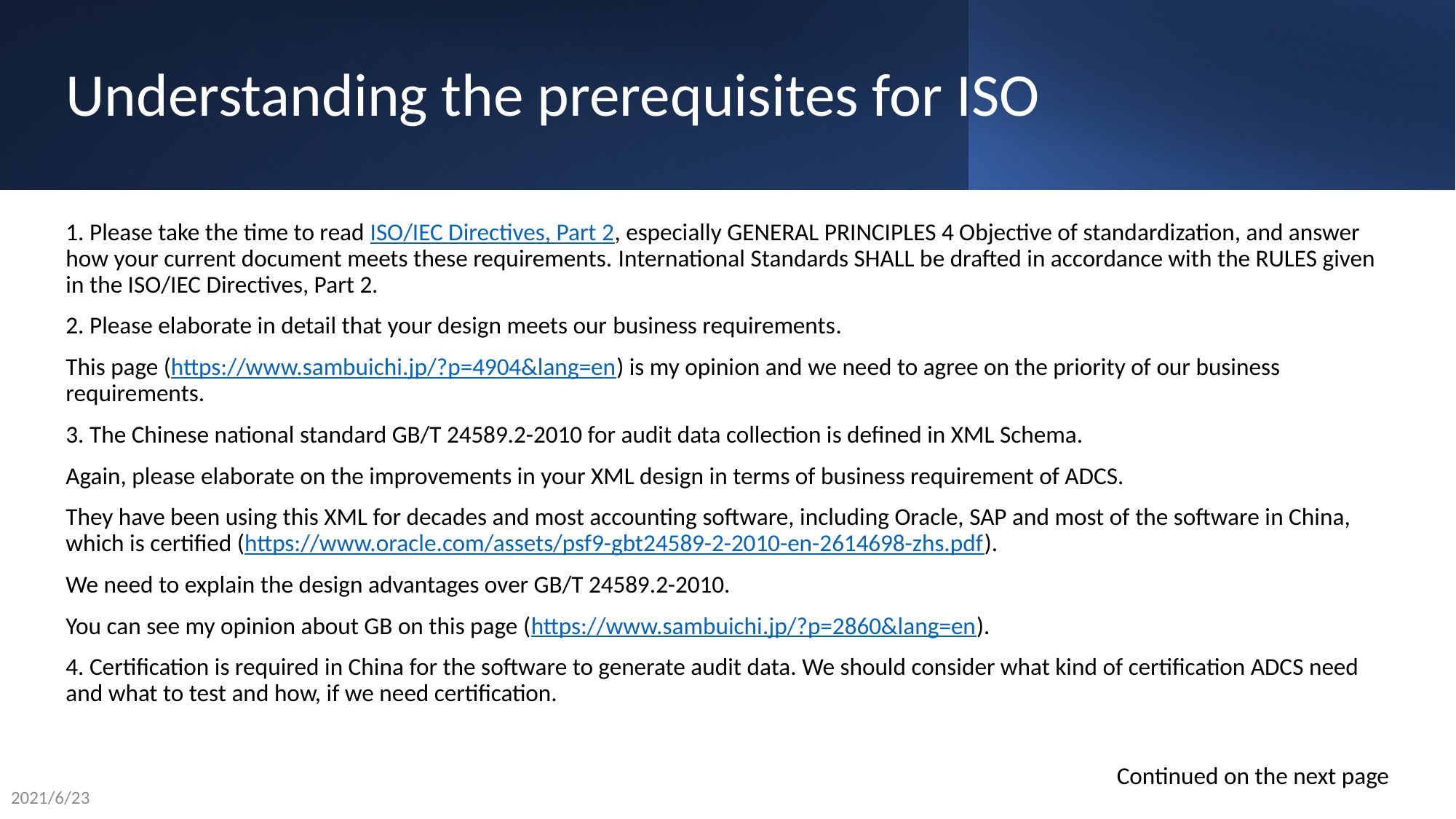

# Understanding the prerequisites for ISO
1. Please take the time to read ISO/IEC Directives, Part 2, especially GENERAL PRINCIPLES 4 Objective of standardization, and answer how your current document meets these requirements. International Standards SHALL be drafted in accordance with the RULES given in the ISO/IEC Directives, Part 2.
2. Please elaborate in detail that your design meets our business requirements.
This page (https://www.sambuichi.jp/?p=4904&lang=en) is my opinion and we need to agree on the priority of our business requirements.
3. The Chinese national standard GB/T 24589.2-2010 for audit data collection is defined in XML Schema.
Again, please elaborate on the improvements in your XML design in terms of business requirement of ADCS.
They have been using this XML for decades and most accounting software, including Oracle, SAP and most of the software in China, which is certified (https://www.oracle.com/assets/psf9-gbt24589-2-2010-en-2614698-zhs.pdf).
We need to explain the design advantages over GB/T 24589.2-2010.
You can see my opinion about GB on this page (https://www.sambuichi.jp/?p=2860&lang=en).
4. Certification is required in China for the software to generate audit data. We should consider what kind of certification ADCS need and what to test and how, if we need certification.

Continued on the next page
4
2021/6/23
JISC / SAMBUICHI, Nobuyuki (Nobu)